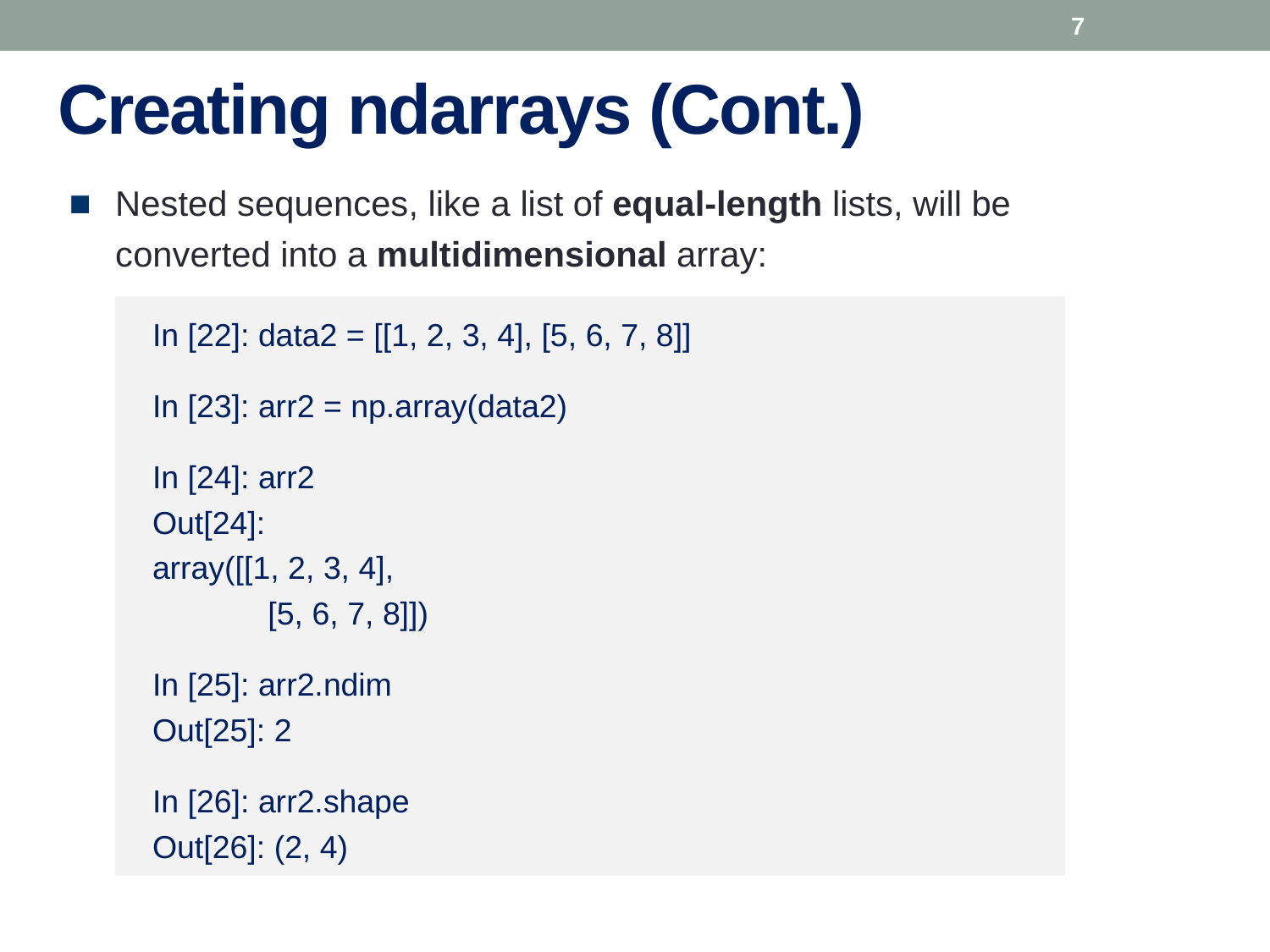

7
# Creating ndarrays (Cont.)
Nested sequences, like a list of equal-length lists, will be converted into a multidimensional array:
In [22]: data2 = [[1, 2, 3, 4], [5, 6, 7, 8]]

In [23]: arr2 = np.array(data2)

In [24]: arr2
Out[24]:
array([[1, 2, 3, 4],
             [5, 6, 7, 8]])

In [25]: arr2.ndim
Out[25]: 2

In [26]: arr2.shape
Out[26]: (2, 4)